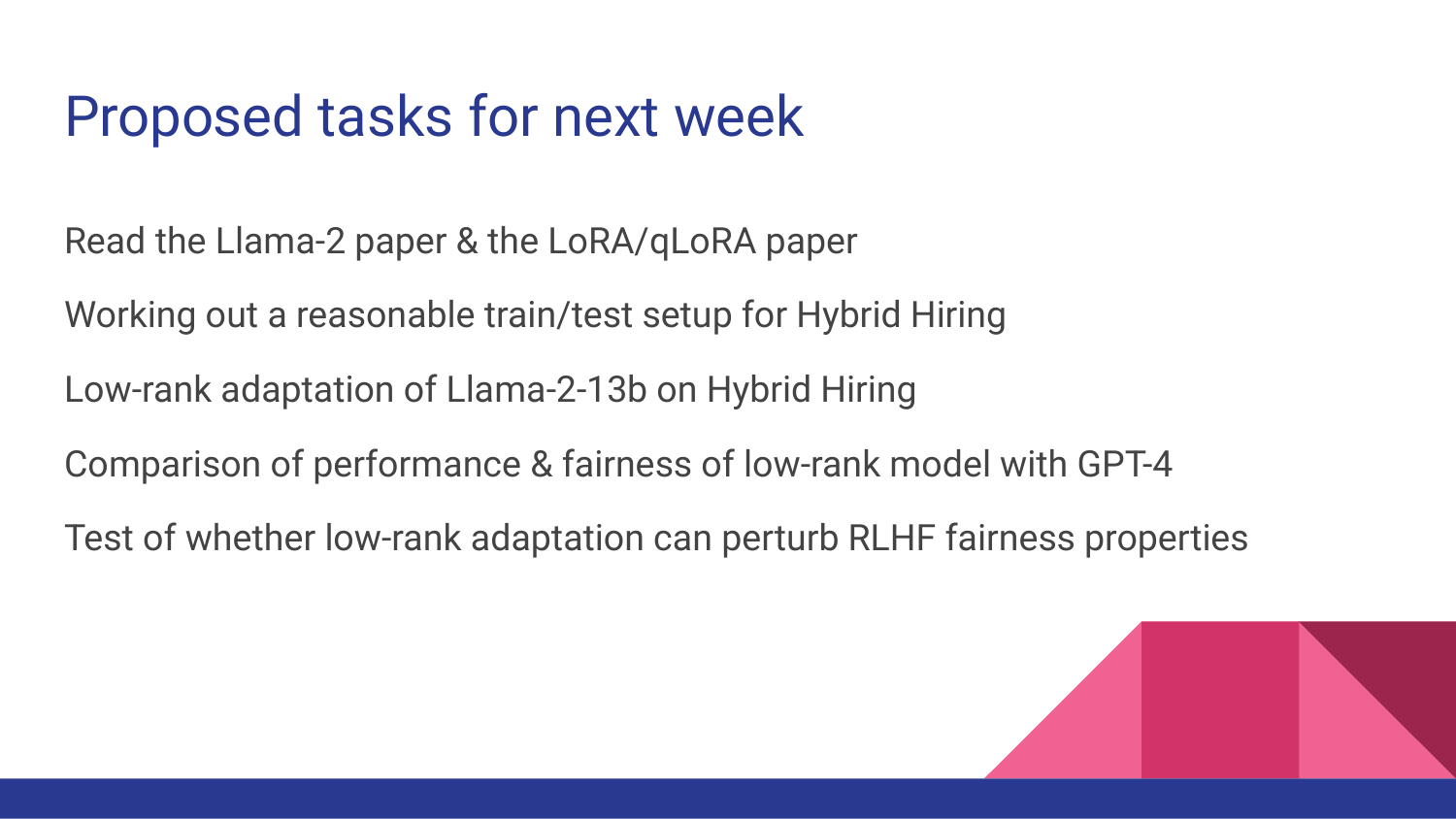

# Proposed tasks for next week
Read the Llama-2 paper & the LoRA/qLoRA paper
Working out a reasonable train/test setup for Hybrid Hiring
Low-rank adaptation of Llama-2-13b on Hybrid Hiring
Comparison of performance & fairness of low-rank model with GPT-4
Test of whether low-rank adaptation can perturb RLHF fairness properties